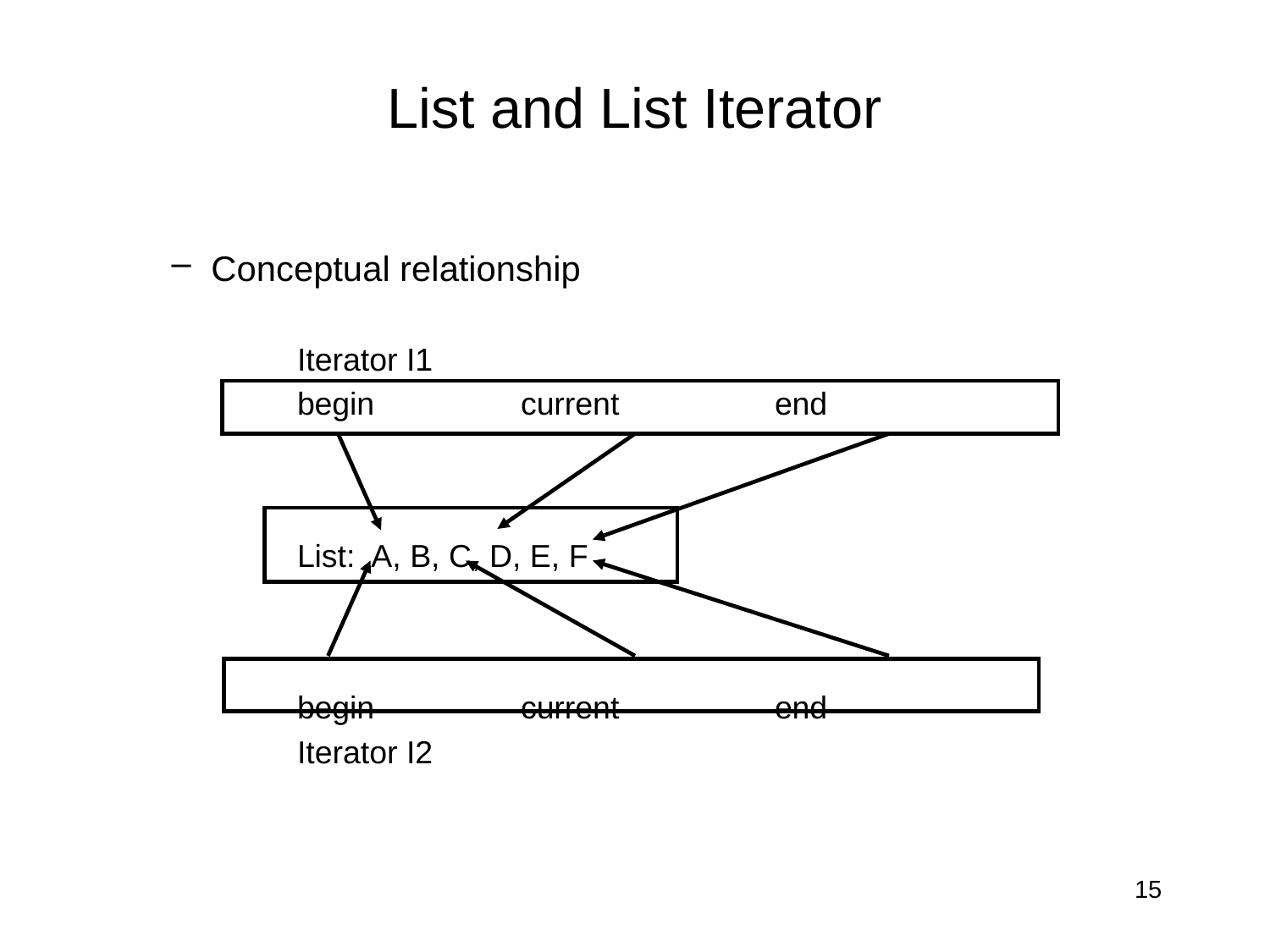

# List and List Iterator

Conceptual relationship

       Iterator I1
       begin		current		end

       List:  A, B, C, D, E, F

       begin		current		end
       Iterator I2

15